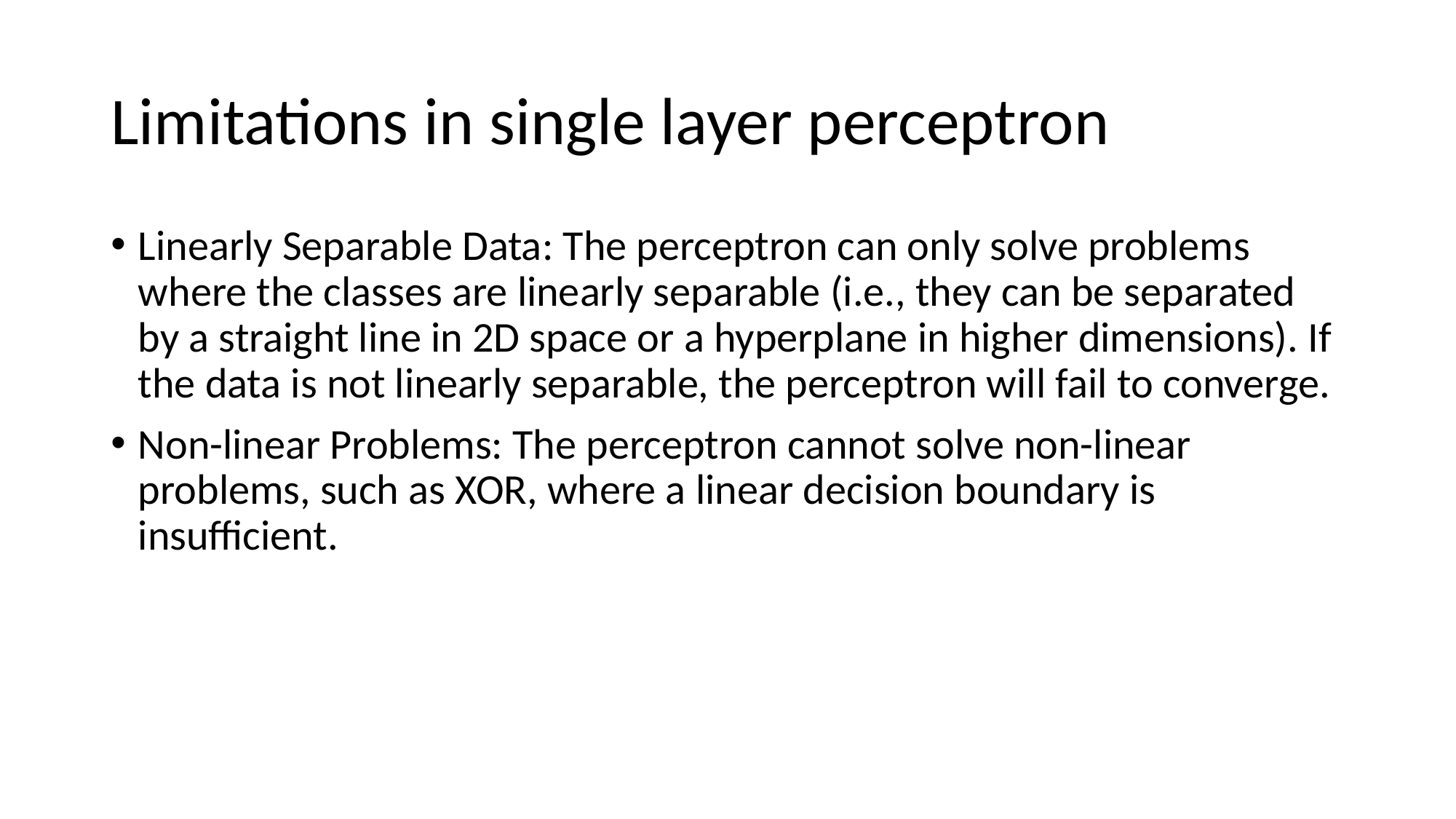

# Limitations in single layer perceptron
Linearly Separable Data: The perceptron can only solve problems where the classes are linearly separable (i.e., they can be separated by a straight line in 2D space or a hyperplane in higher dimensions). If the data is not linearly separable, the perceptron will fail to converge.
Non-linear Problems: The perceptron cannot solve non-linear problems, such as XOR, where a linear decision boundary is insufficient.